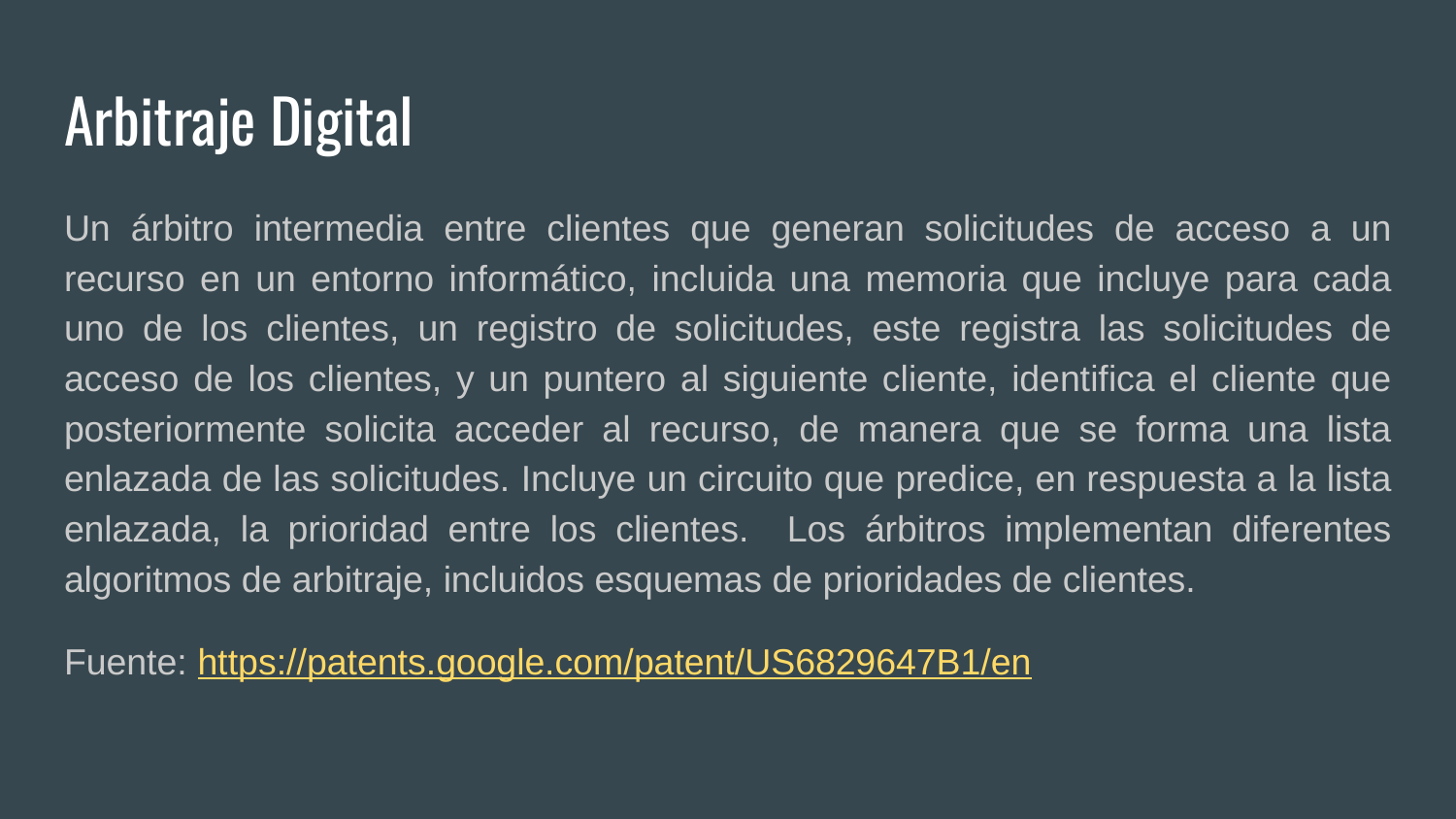

# Arbitraje Digital
Un árbitro intermedia entre clientes que generan solicitudes de acceso a un recurso en un entorno informático, incluida una memoria que incluye para cada uno de los clientes, un registro de solicitudes, este registra las solicitudes de acceso de los clientes, y un puntero al siguiente cliente, identifica el cliente que posteriormente solicita acceder al recurso, de manera que se forma una lista enlazada de las solicitudes. Incluye un circuito que predice, en respuesta a la lista enlazada, la prioridad entre los clientes.  Los árbitros implementan diferentes algoritmos de arbitraje, incluidos esquemas de prioridades de clientes.
Fuente: https://patents.google.com/patent/US6829647B1/en